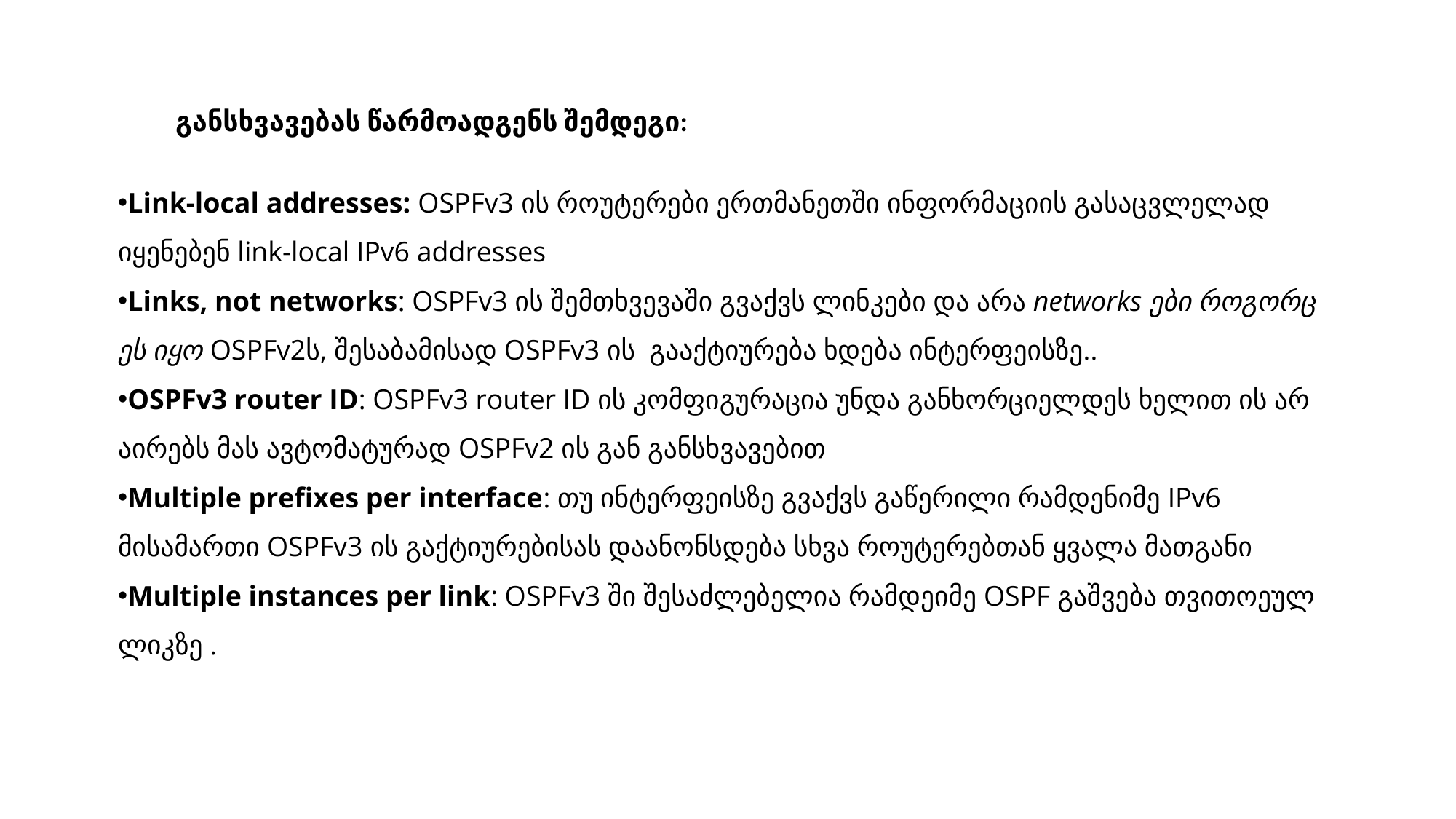

განსხვავებას წარმოადგენს შემდეგი:
Link-local addresses: OSPFv3 ის როუტერები ერთმანეთში ინფორმაციის გასაცვლელად იყენებენ link-local IPv6 addresses
Links, not networks: OSPFv3 ის შემთხვევაში გვაქვს ლინკები და არა networks ები როგორც ეს იყო OSPFv2ს, შესაბამისად OSPFv3 ის  გააქტიურება ხდება ინტერფეისზე..
OSPFv3 router ID: OSPFv3 router ID ის კომფიგურაცია უნდა განხორციელდეს ხელით ის არ აირებს მას ავტომატურად OSPFv2 ის გან განსხვავებით
Multiple prefixes per interface: თუ ინტერფეისზე გვაქვს გაწერილი რამდენიმე IPv6  მისამართი OSPFv3 ის გაქტიურებისას დაანონსდება სხვა როუტერებთან ყვალა მათგანი
Multiple instances per link: OSPFv3 ში შესაძლებელია რამდეიმე OSPF გაშვება თვითოეულ ლიკზე .